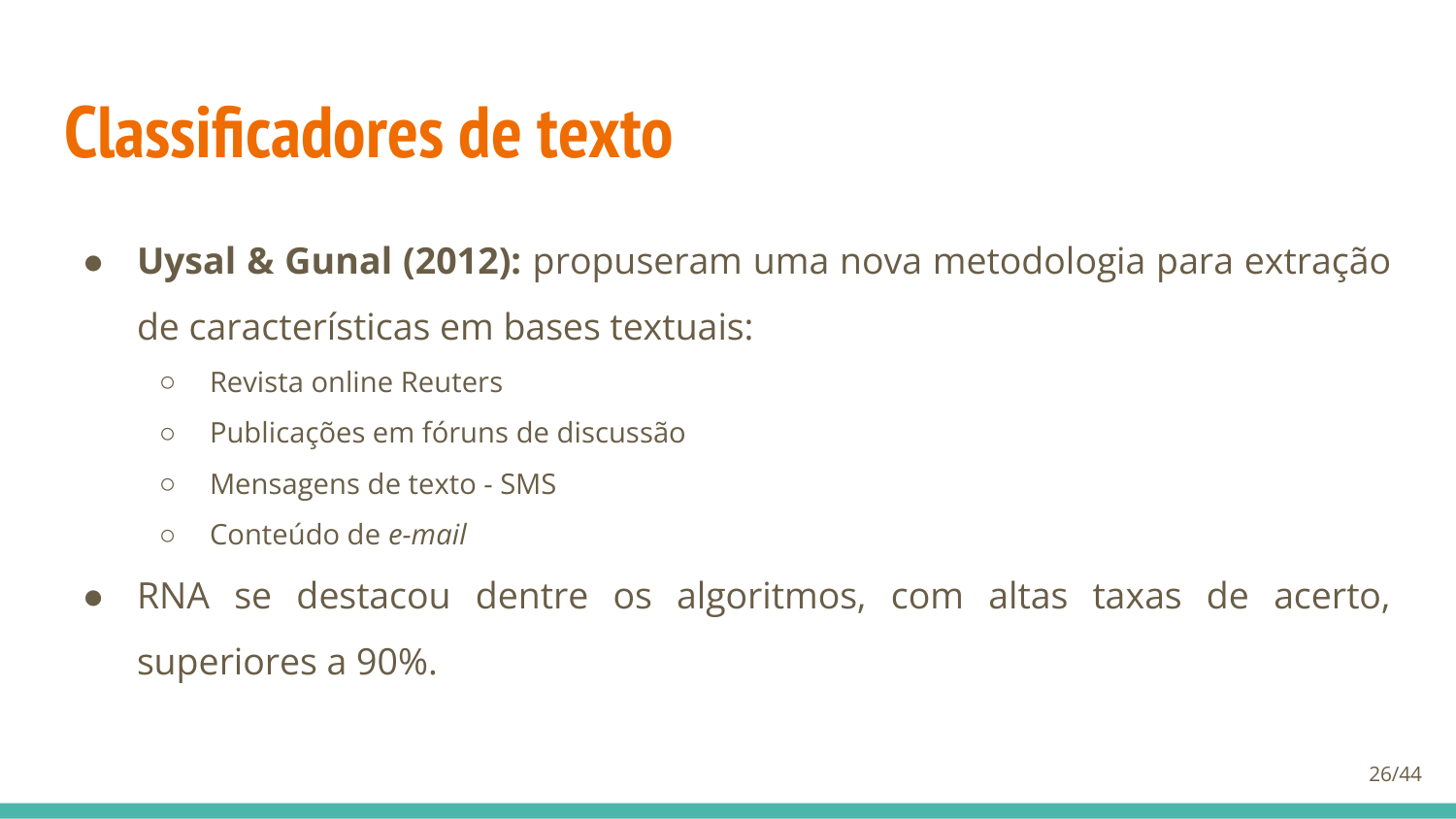

# Classificadores de texto
Uysal & Gunal (2012): propuseram uma nova metodologia para extração de características em bases textuais:
Revista online Reuters
Publicações em fóruns de discussão
Mensagens de texto - SMS
Conteúdo de e-mail
RNA se destacou dentre os algoritmos, com altas taxas de acerto, superiores a 90%.
26/44